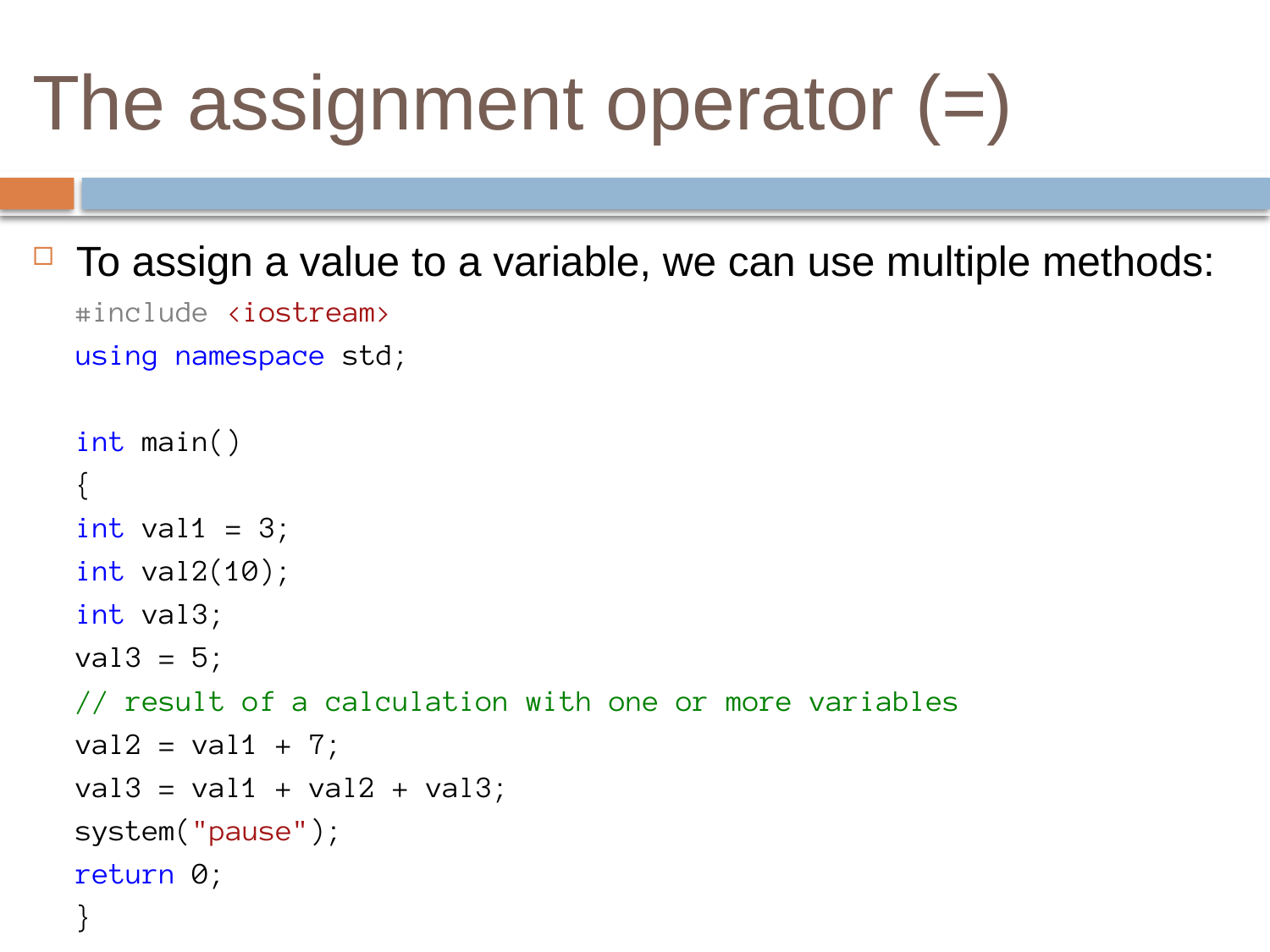

# The assignment operator (=)
To assign a value to a variable, we can use multiple methods:
	#include <iostream>
	using namespace std;

	int main()
	{
		int val1 = 3;
		int val2(10);
		int val3;
		val3 = 5;
		// result of a calculation with one or more variables
		val2 = val1 + 7;
		val3 = val1 + val2 + val3;
		system("pause");
		return 0;
	}